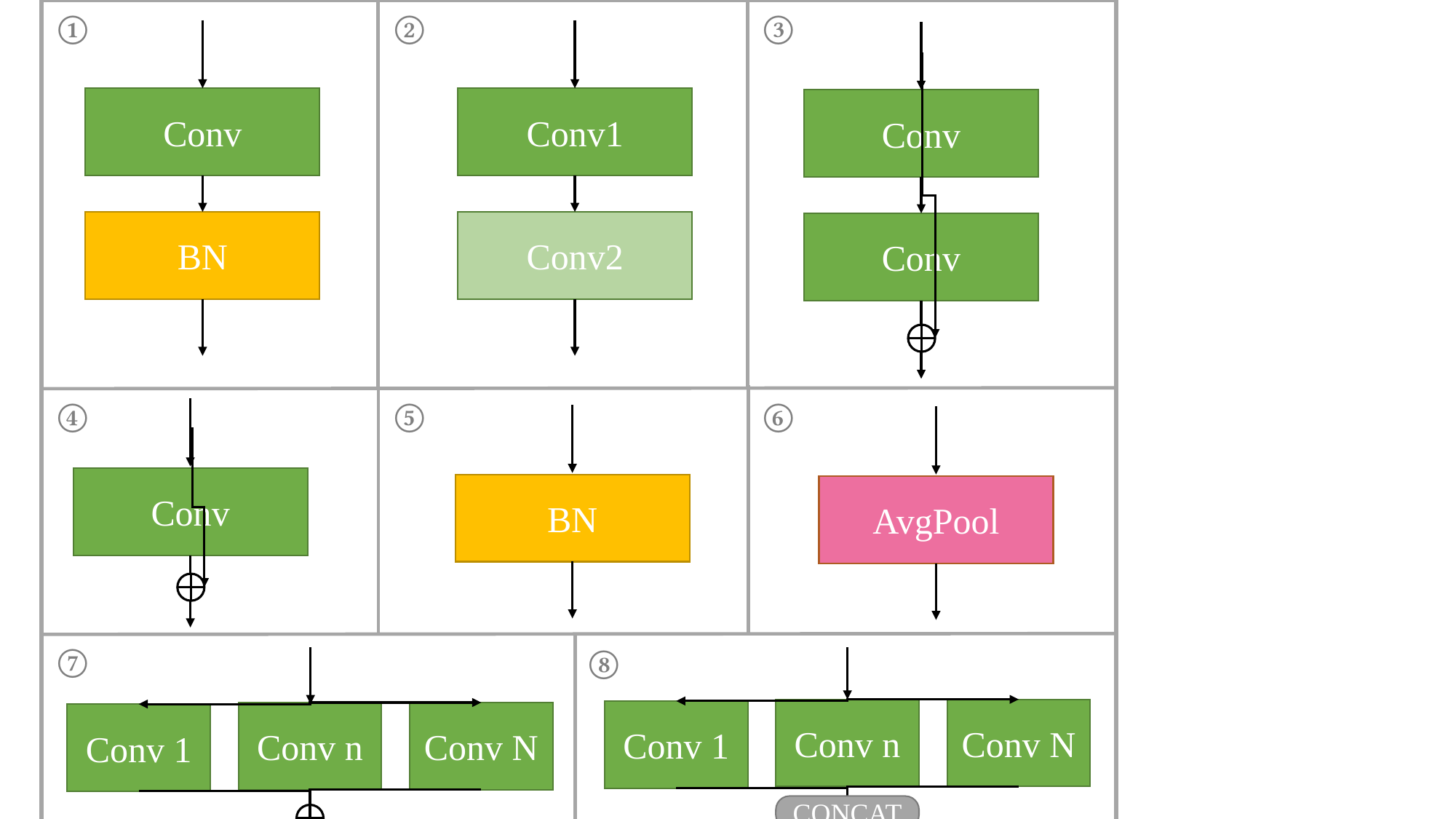

Conv
BN
Conv1
Conv2
Conv
Conv

Conv

BN
AvgPool
Conv N
Conv n
Conv 1

Conv N
Conv n
Conv 1
CONCAT
①
②
③
④
⑤
⑥
⑦
⑧